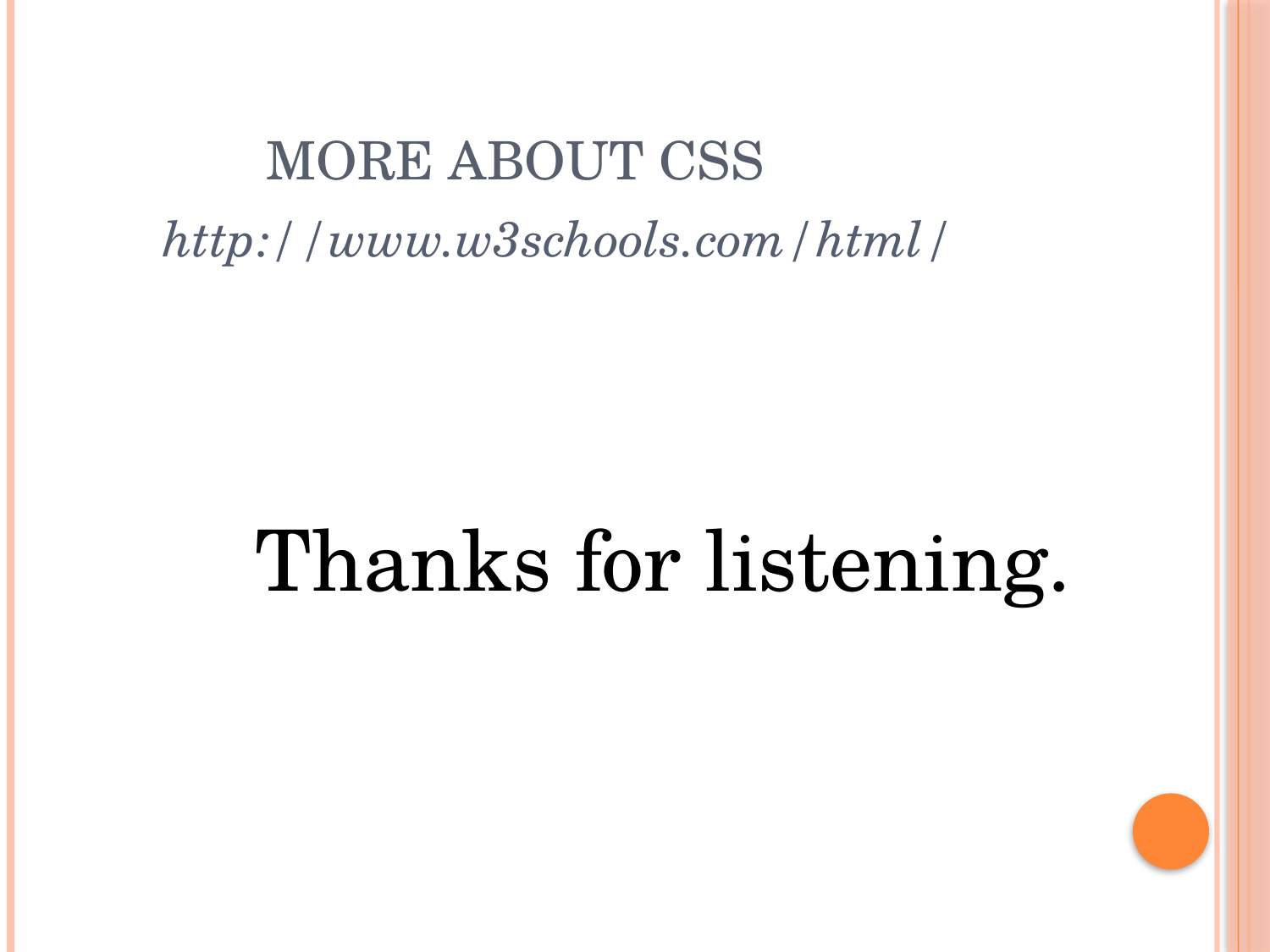

# More about CSS
http://www.w3schools.com/html/

Thanks for listening.